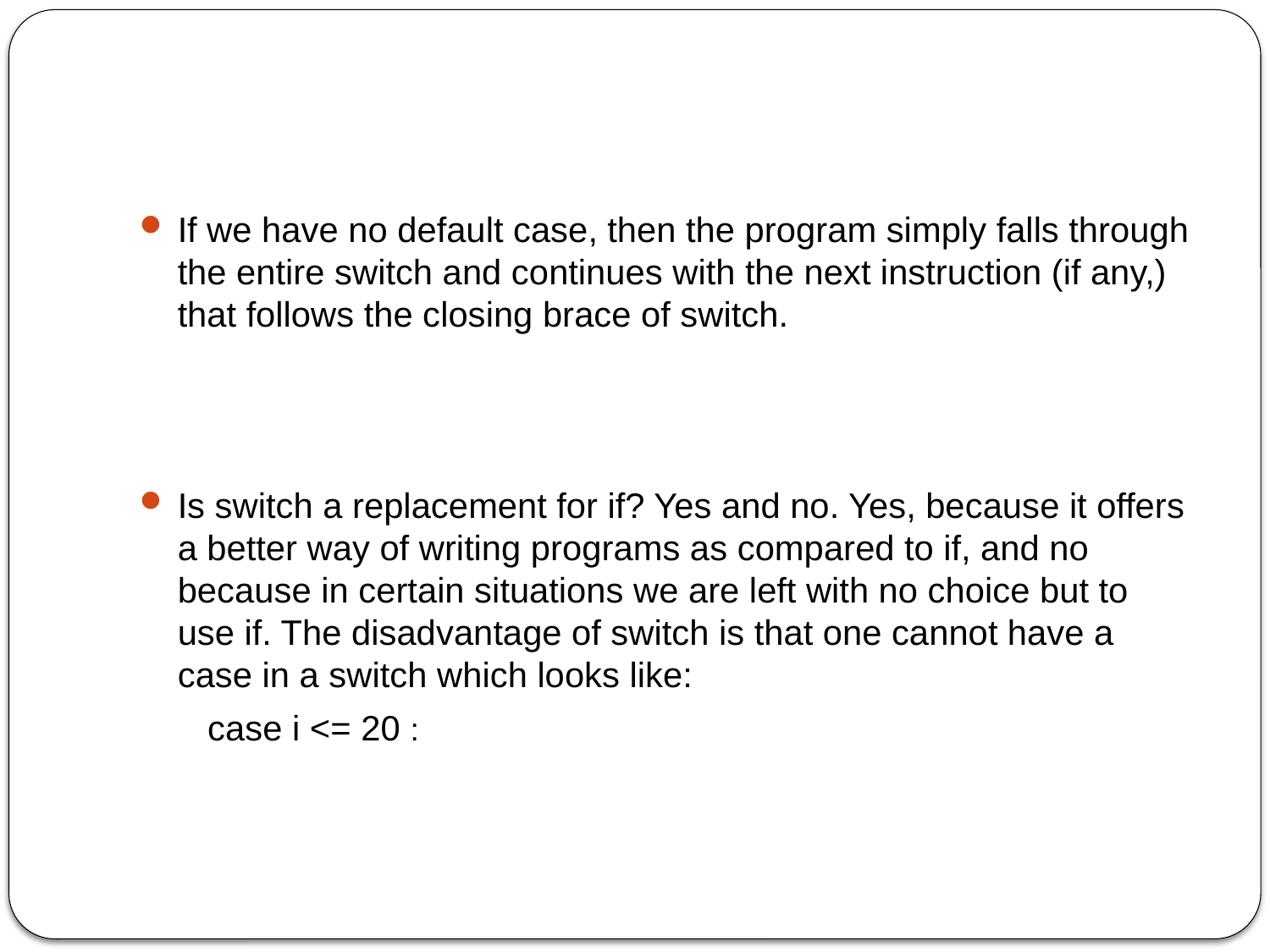

#
If we have no default case, then the program simply falls through the entire switch and continues with the next instruction (if any,) that follows the closing brace of switch.

Is switch a replacement for if? Yes and no. Yes, because it offers a better way of writing programs as compared to if, and no because in certain situations we are left with no choice but to use if. The disadvantage of switch is that one cannot have a case in a switch which looks like:
       case i <= 20 :